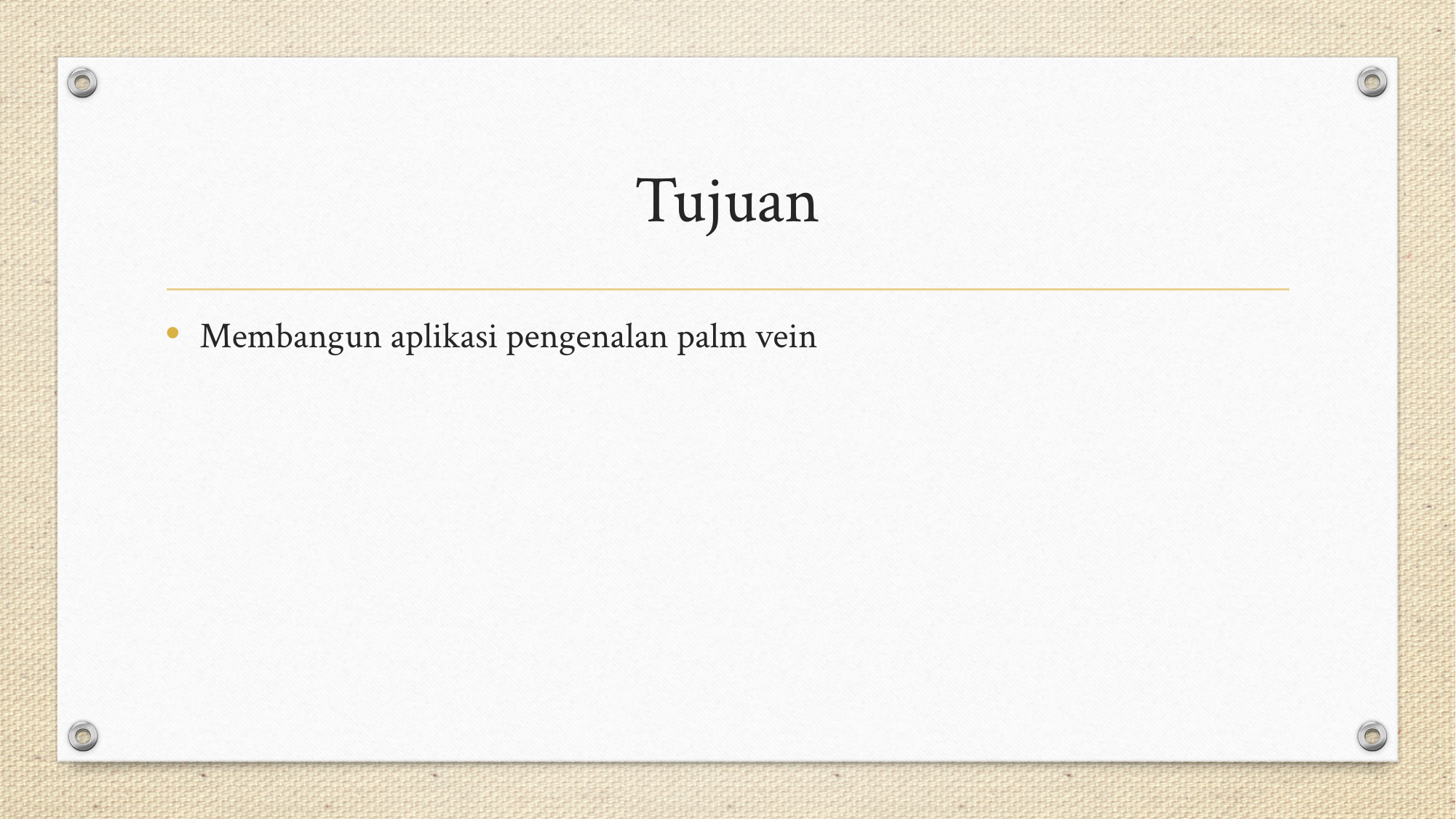

# Tujuan
Membangun aplikasi pengenalan palm vein